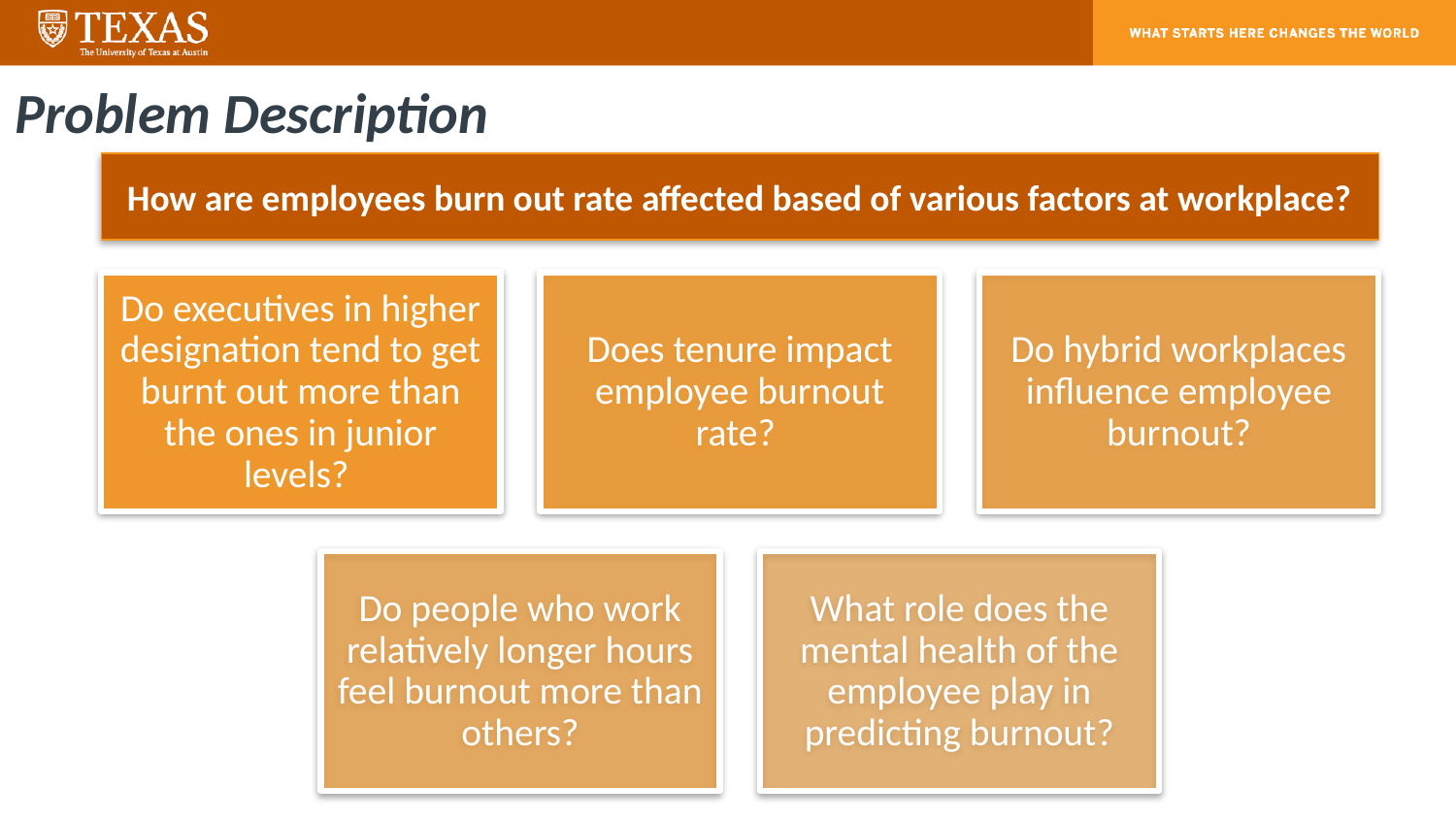

# Problem Description
How are employees burn out rate affected based of various factors at workplace?
Do executives in higher designation tend to get burnt out more than the ones in junior levels?
Does tenure impact employee burnout rate?
Do hybrid workplaces influence employee burnout?
Do people who work relatively longer hours feel burnout more than others?
What role does the mental health of the employee play in predicting burnout?